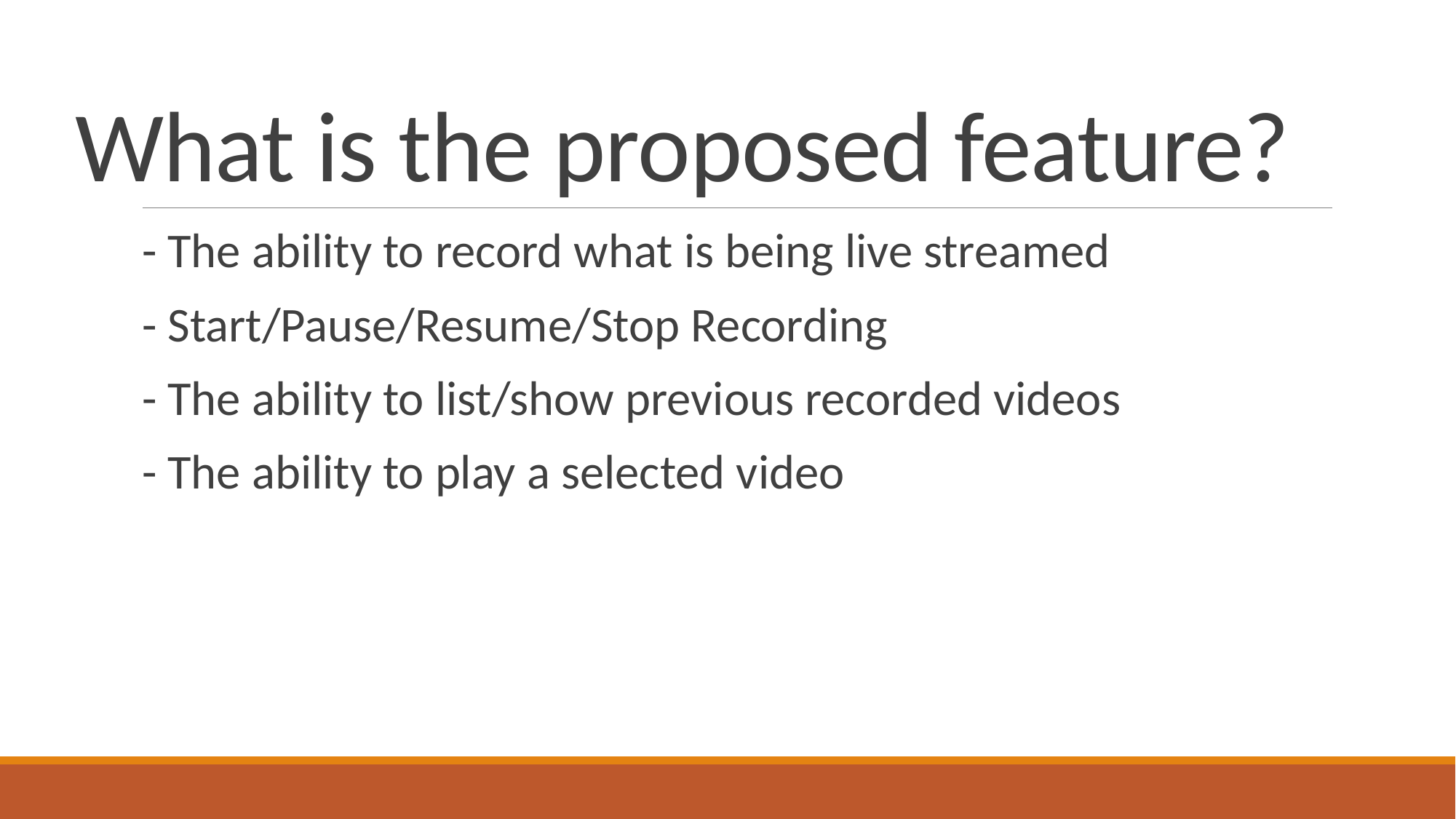

# What is the proposed feature?
- The ability to record what is being live streamed
- Start/Pause/Resume/Stop Recording
- The ability to list/show previous recorded videos
- The ability to play a selected video